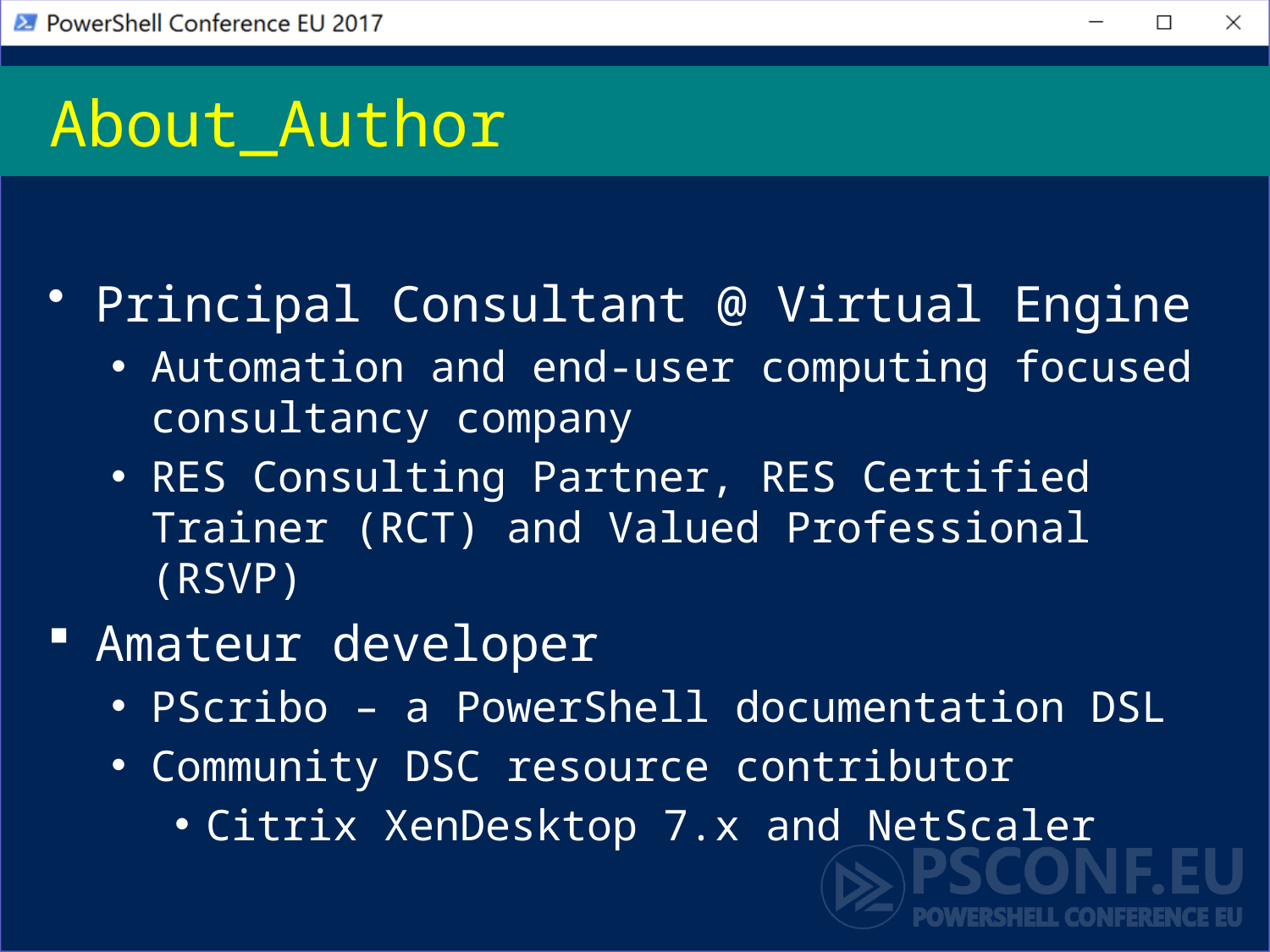

# About_Author
Principal Consultant @ Virtual Engine
Automation and end-user computing focused consultancy company
RES Consulting Partner, RES Certified Trainer (RCT) and Valued Professional (RSVP)
Amateur developer
PScribo – a PowerShell documentation DSL
Community DSC resource contributor
Citrix XenDesktop 7.x and NetScaler